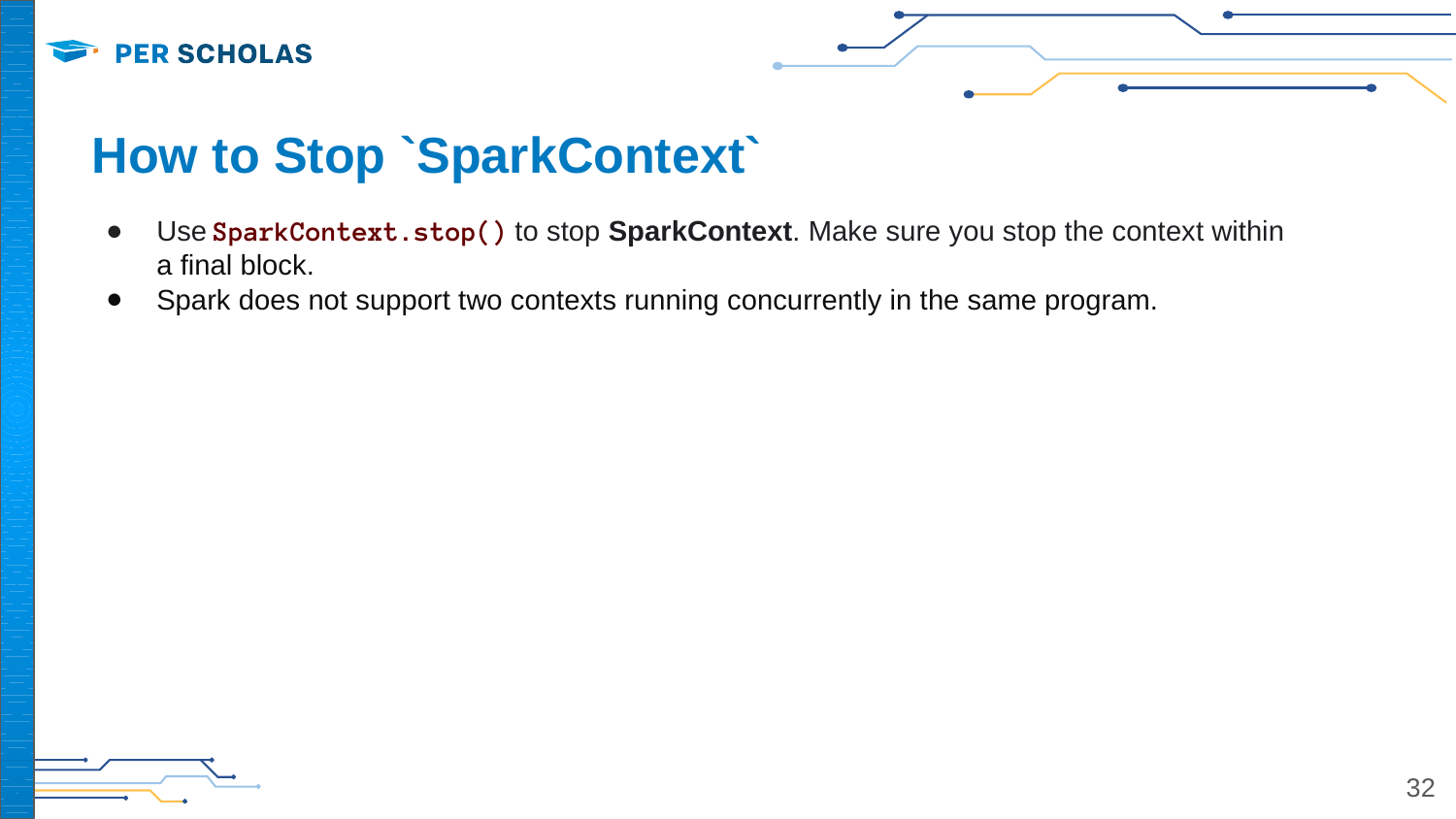

# How to Stop `SparkContext`
Use SparkContext.stop() to stop SparkContext. Make sure you stop the context within a final block.
Spark does not support two contexts running concurrently in the same program.

32